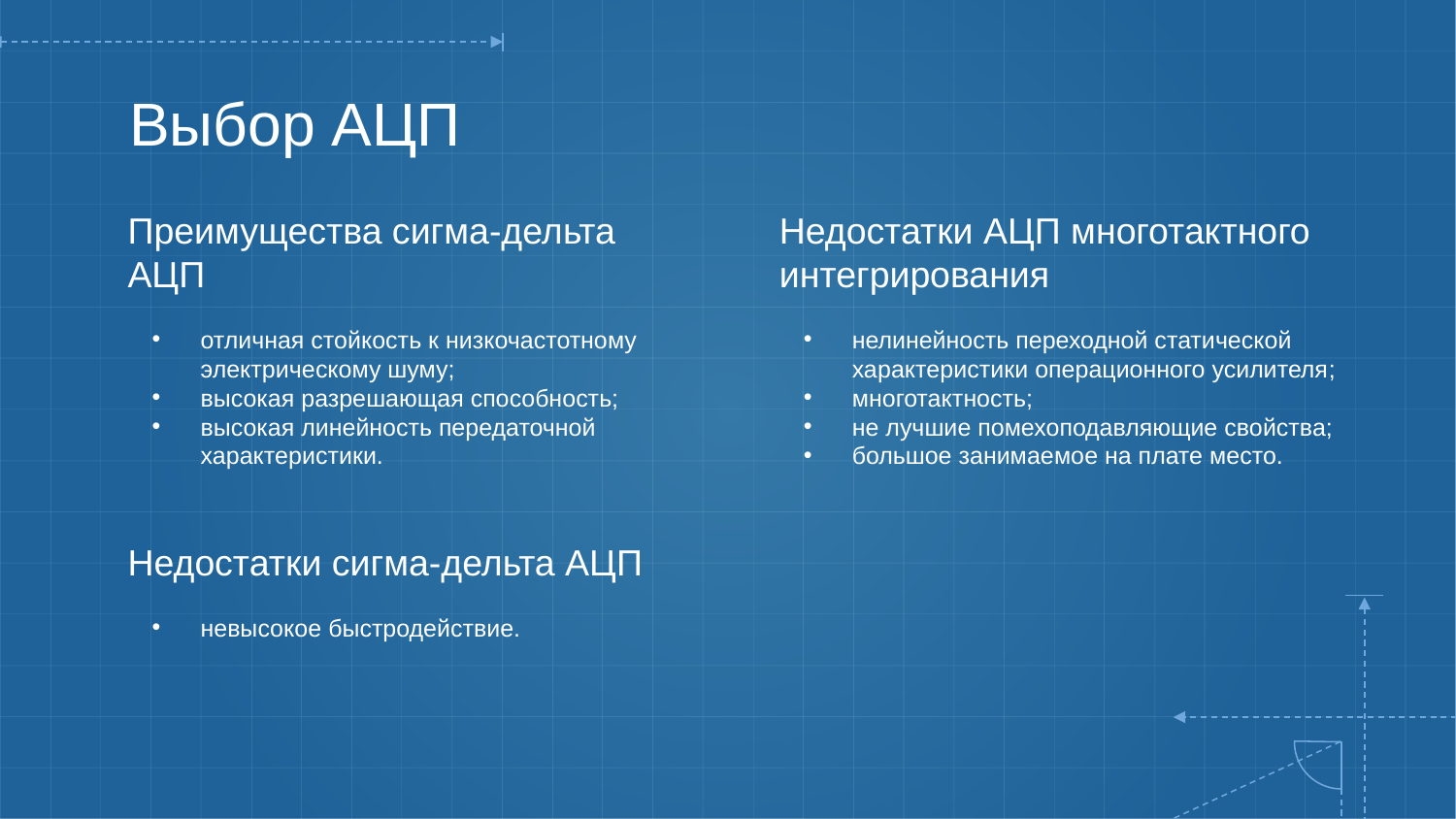

# Выбор АЦП
Недостатки АЦП многотактного интегрирования
Преимущества сигма-дельта АЦП
отличная стойкость к низкочастотному электрическому шуму;
высокая разрешающая способность;
высокая линейность передаточной характеристики.
нелинейность переходной статической характеристики операционного усилителя;
многотактность;
не лучшие помехоподавляющие свойства;
большое занимаемое на плате место.
Недостатки сигма-дельта АЦП
невысокое быстродействие.